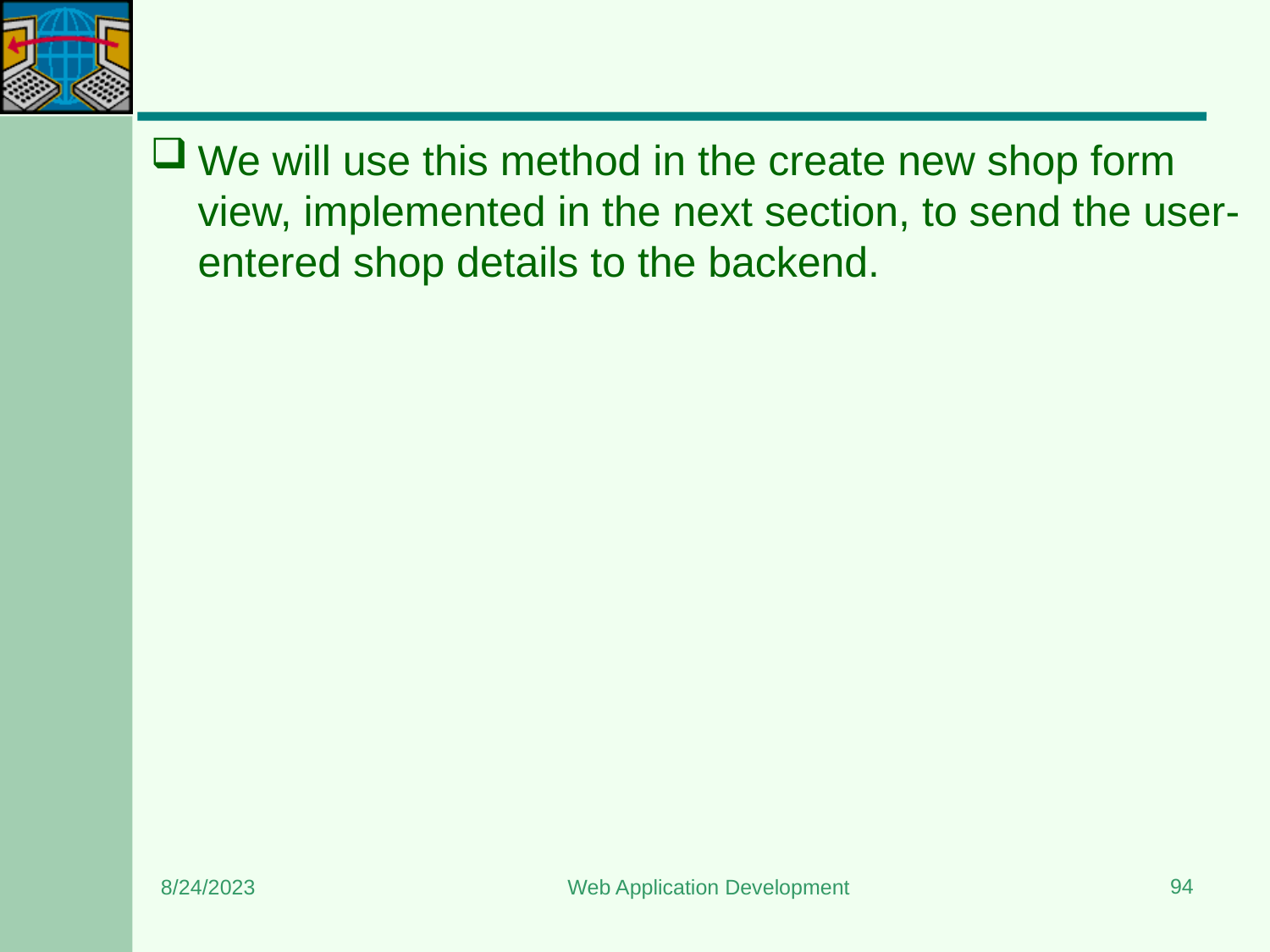

#
We will use this method in the create new shop form view, implemented in the next section, to send the user-entered shop details to the backend.
94
8/24/2023
Web Application Development